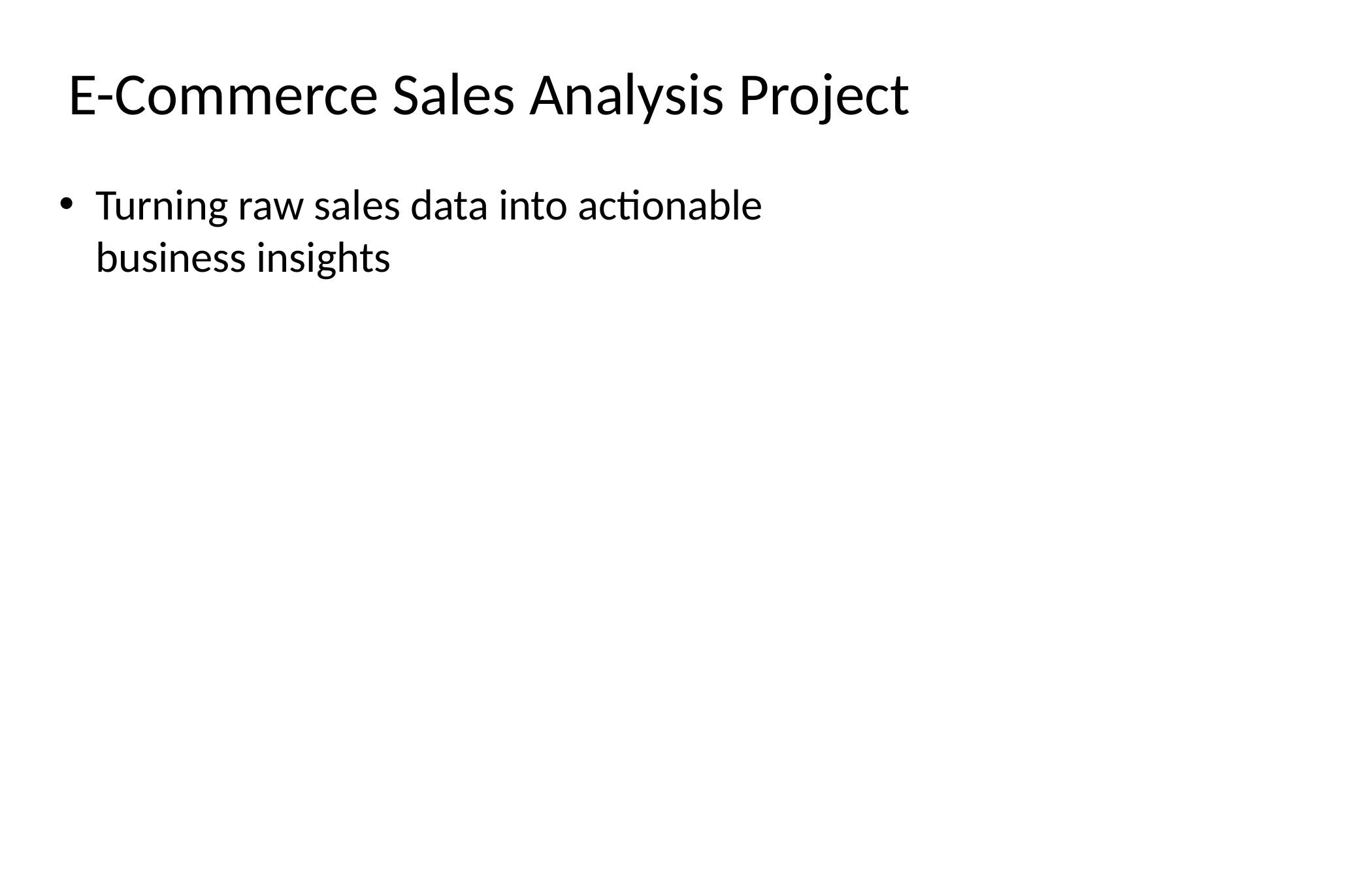

# E-Commerce Sales Analysis Project
Turning raw sales data into actionable business insights